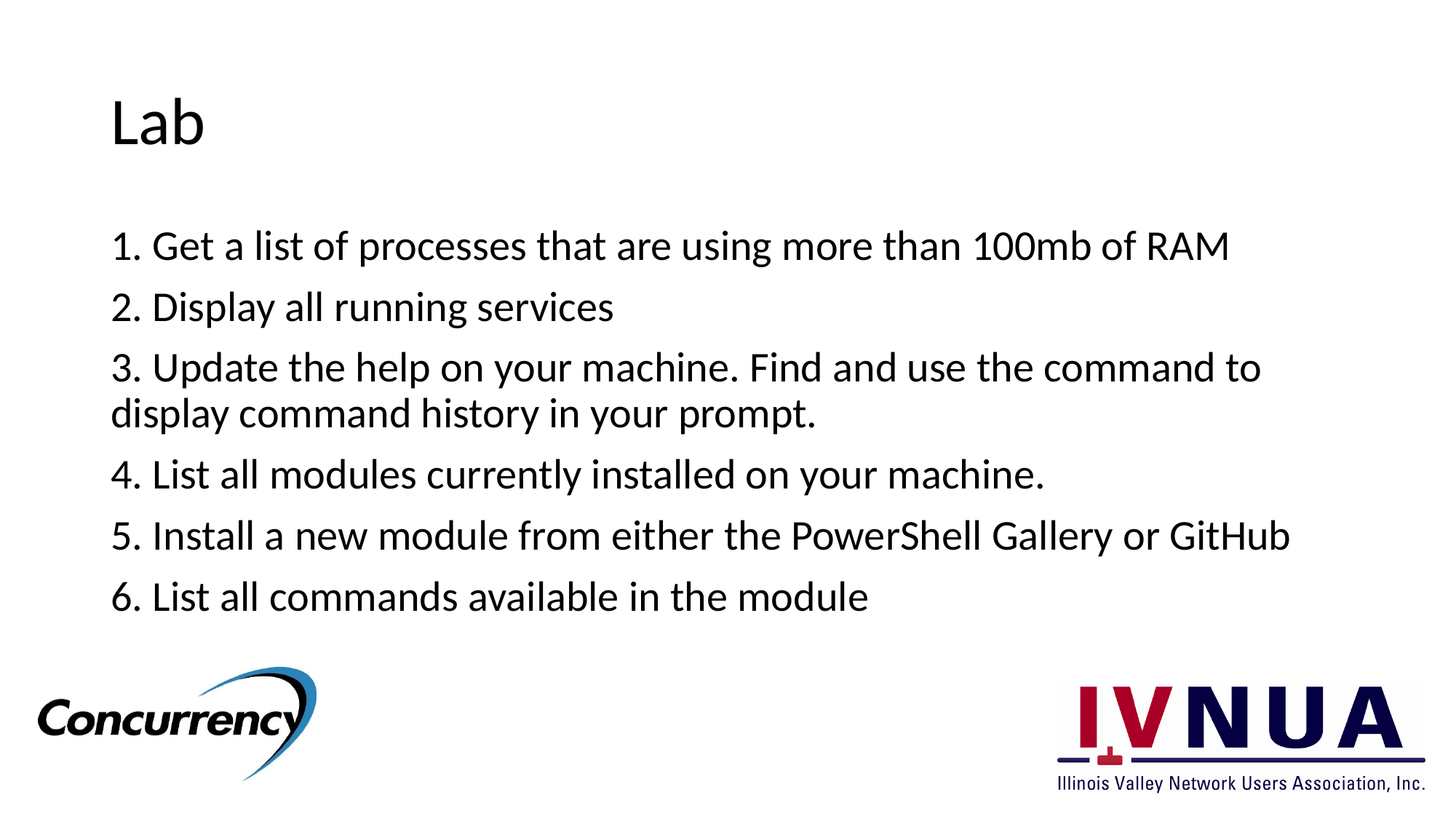

# Lab
1. Get a list of processes that are using more than 100mb of RAM
2. Display all running services
3. Update the help on your machine. Find and use the command to display command history in your prompt.
4. List all modules currently installed on your machine.
5. Install a new module from either the PowerShell Gallery or GitHub
6. List all commands available in the module